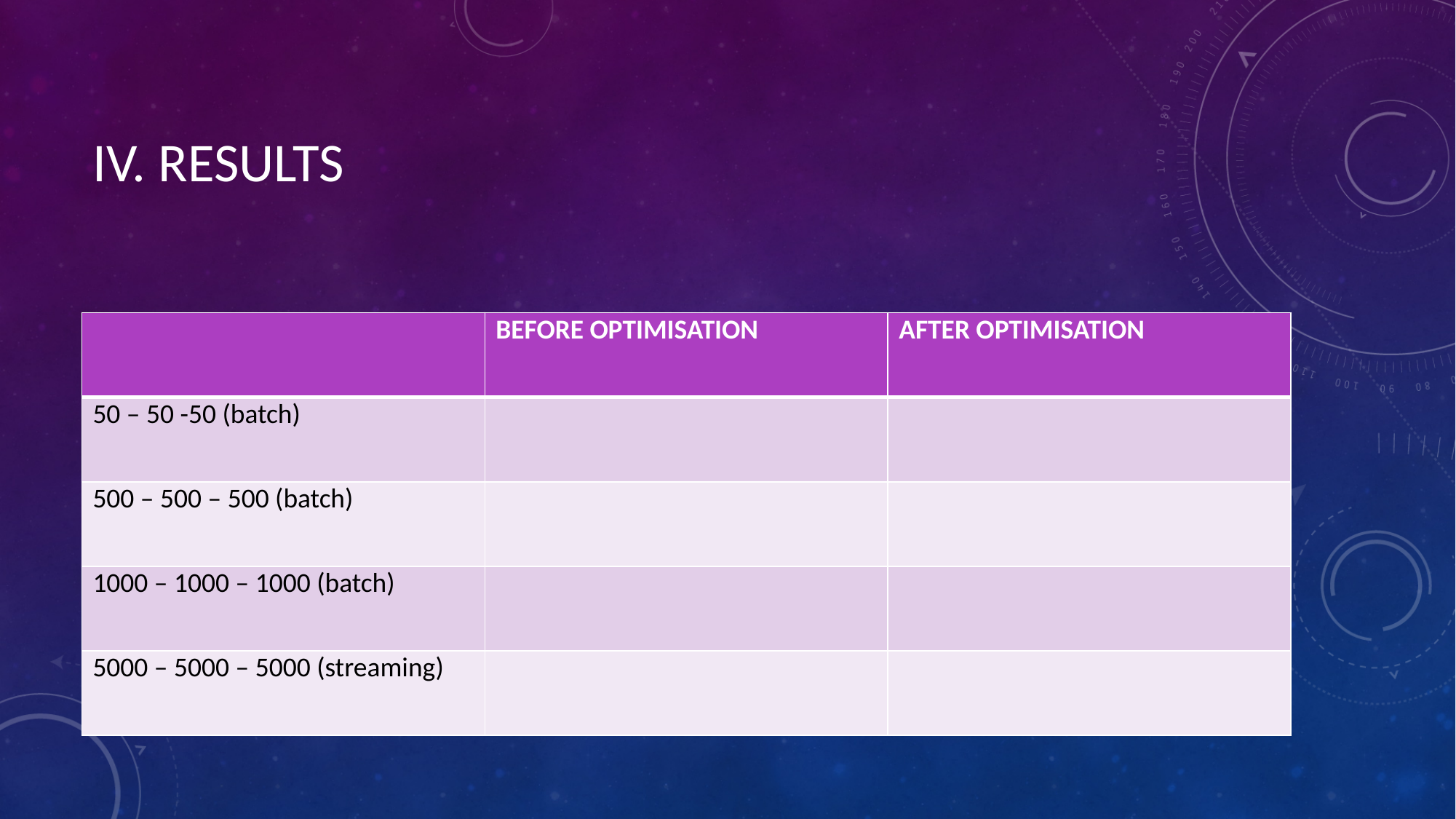

# iv. Results
|  | BEFORE OPTIMISATION | AFTER OPTIMISATION |
| --- | --- | --- |
| 50 – 50 -50 (batch) |  |  |
| 500 – 500 – 500 (batch) |  |  |
| 1000 – 1000 – 1000 (batch) |  |  |
| 5000 – 5000 – 5000 (streaming) |  |  |